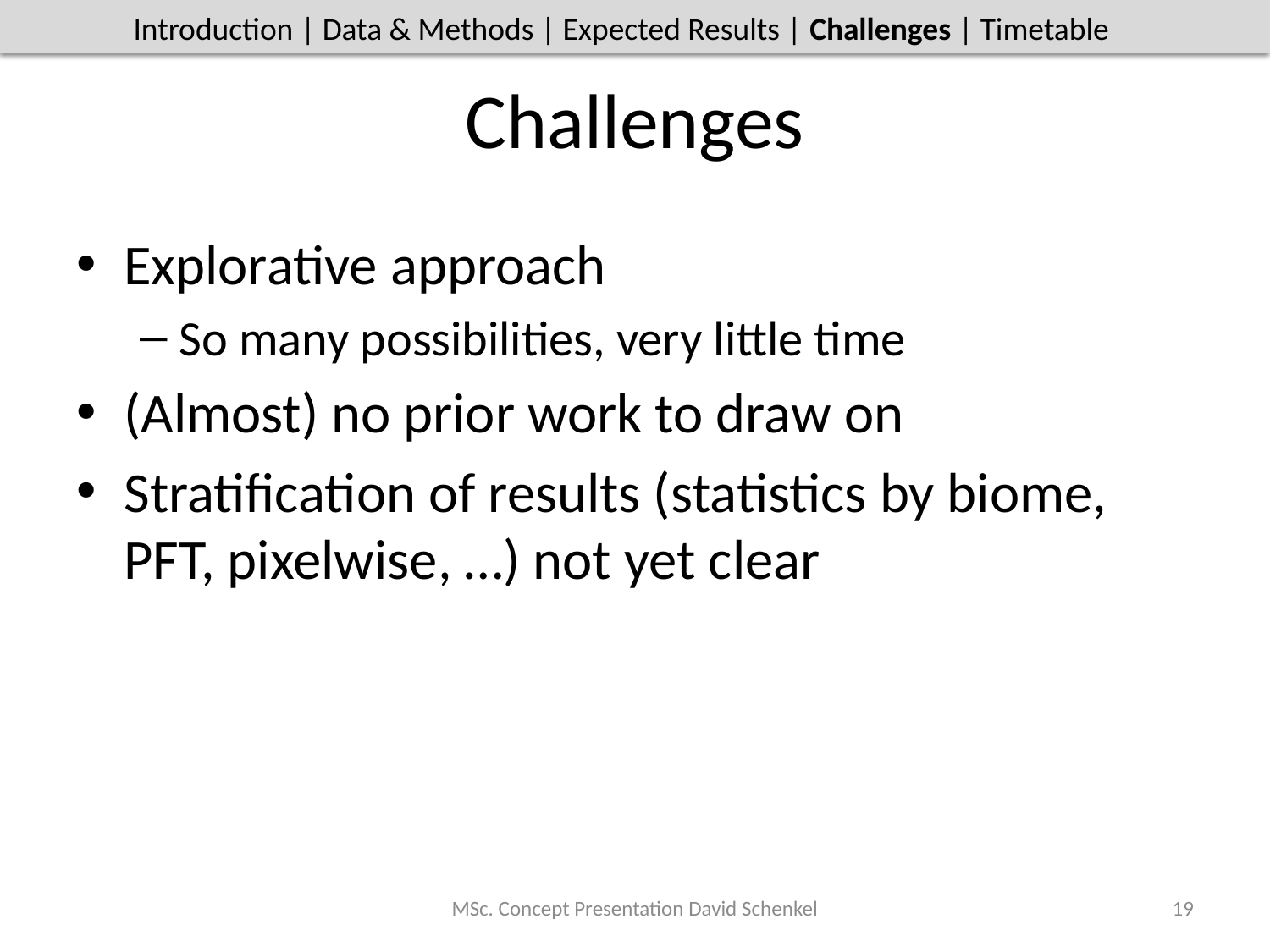

Introduction | Materials and Method | Expected Results | Challenges | Timetable

Introduction | Data & Methods | Expected Results | Challenges | Timetable
# Challenges
Explorative approach
So many possibilities, very little time
(Almost) no prior work to draw on
Stratification of results (statistics by biome, PFT, pixelwise, …) not yet clear

MSc. Concept Presentation David Schenkel
19